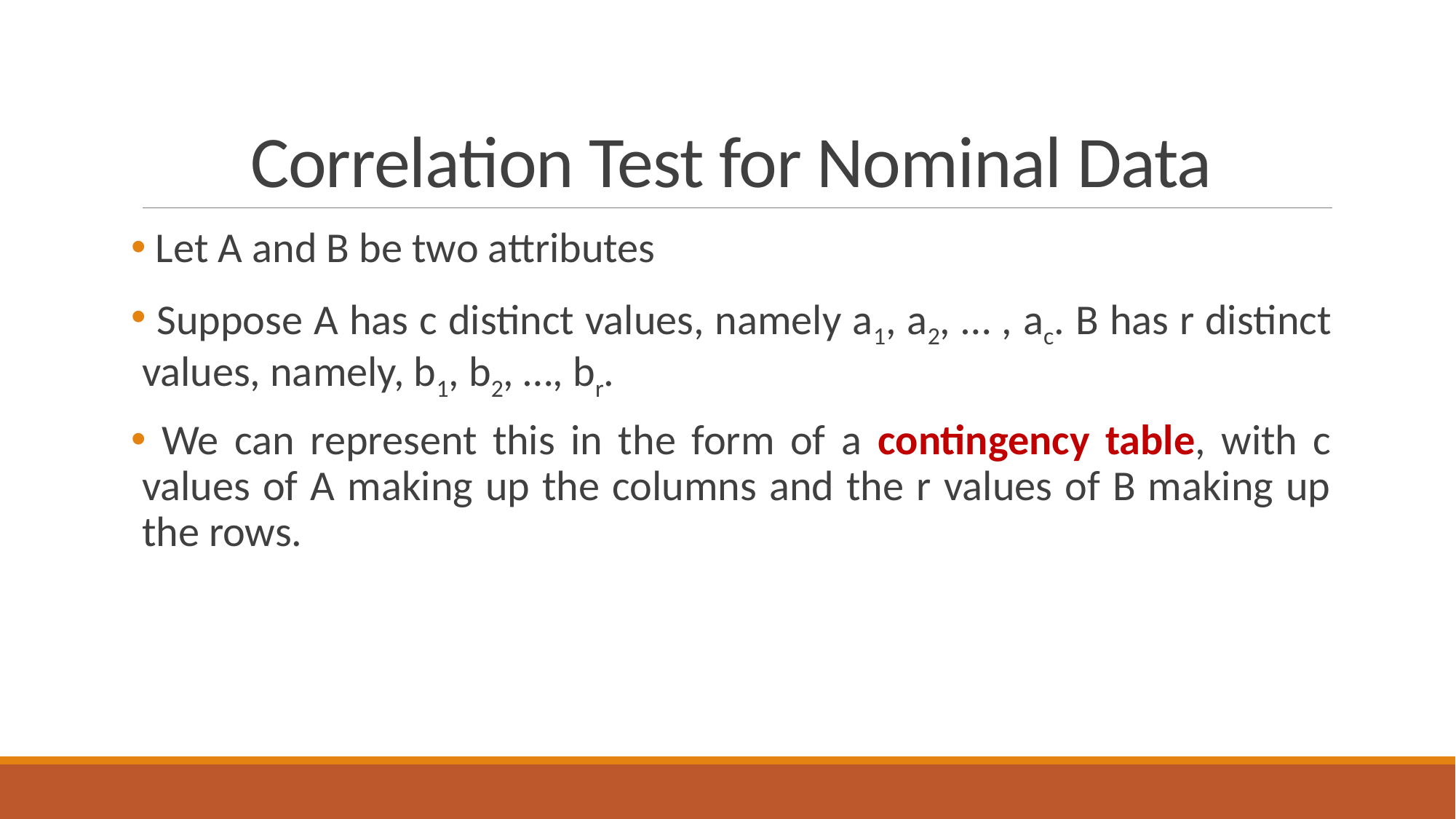

# Correlation Test for Nominal Data
 Let A and B be two attributes
 Suppose A has c distinct values, namely a1, a2, … , ac. B has r distinct values, namely, b1, b2, …, br.
 We can represent this in the form of a contingency table, with c values of A making up the columns and the r values of B making up the rows.